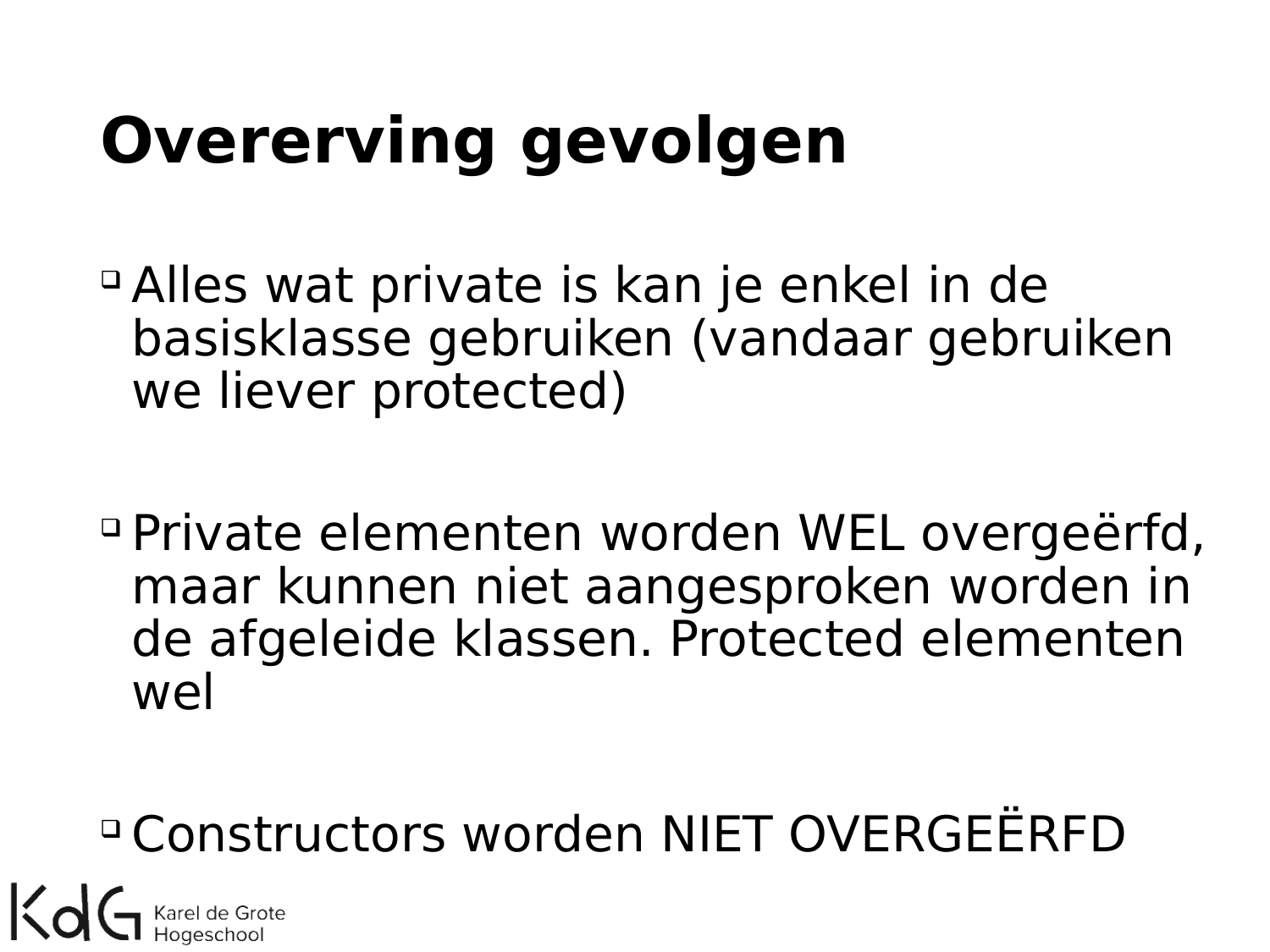

# Overerving gevolgen
Alles wat private is kan je enkel in de basisklasse gebruiken (vandaar gebruiken we liever protected)

Private elementen worden WEL overgeërfd, maar kunnen niet aangesproken worden in de afgeleide klassen. Protected elementen wel

Constructors worden NIET OVERGEËRFD